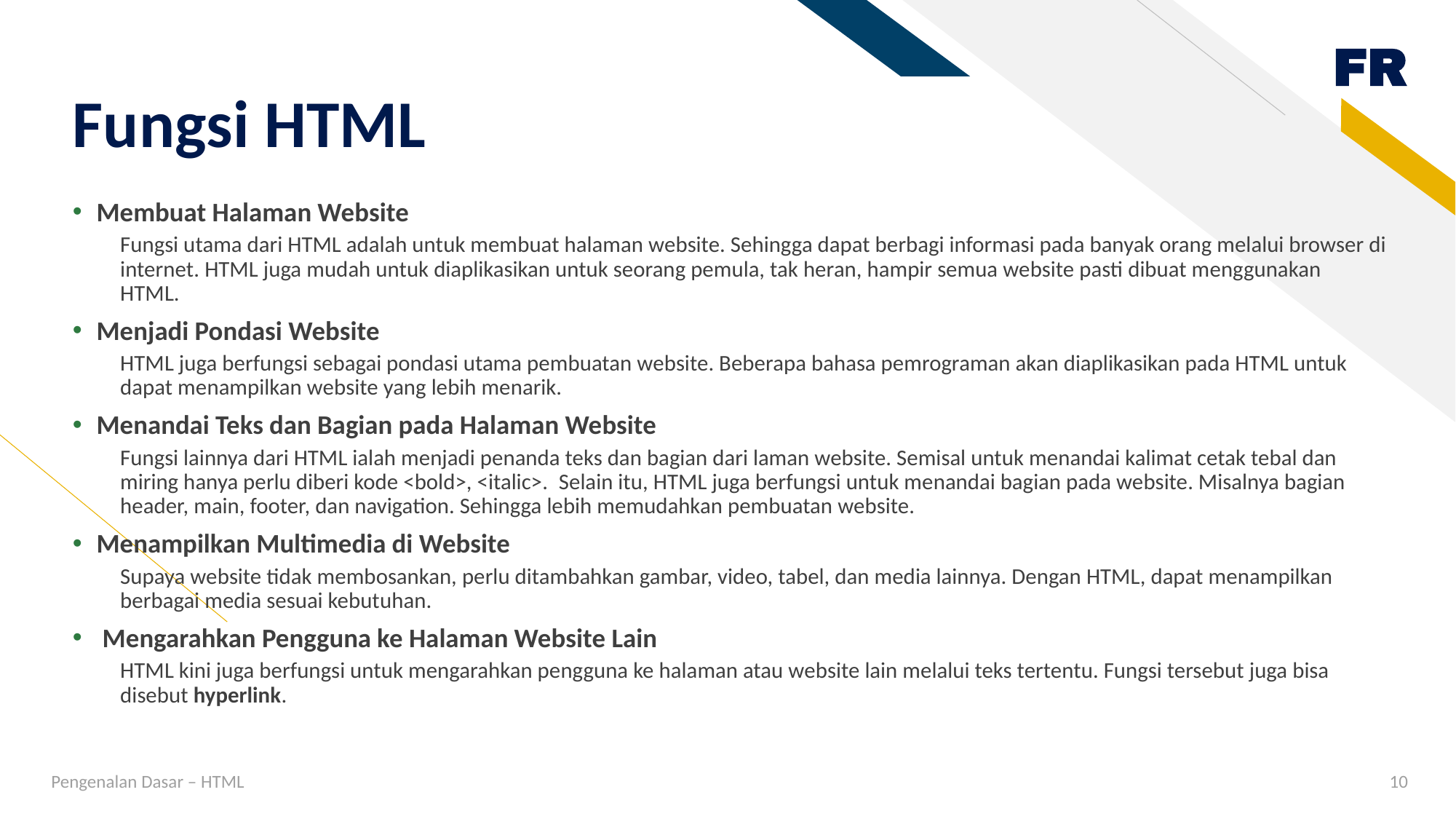

# Fungsi HTML
Membuat Halaman Website
	Fungsi utama dari HTML adalah untuk membuat halaman website. Sehingga dapat berbagi informasi pada banyak orang melalui browser di internet. HTML juga mudah untuk diaplikasikan untuk seorang pemula, tak heran, hampir semua website pasti dibuat menggunakan HTML.
Menjadi Pondasi Website
	HTML juga berfungsi sebagai pondasi utama pembuatan website. Beberapa bahasa pemrograman akan diaplikasikan pada HTML untuk dapat menampilkan website yang lebih menarik.
Menandai Teks dan Bagian pada Halaman Website
	Fungsi lainnya dari HTML ialah menjadi penanda teks dan bagian dari laman website. Semisal untuk menandai kalimat cetak tebal dan miring hanya perlu diberi kode <bold>, <italic>.  Selain itu, HTML juga berfungsi untuk menandai bagian pada website. Misalnya bagian header, main, footer, dan navigation. Sehingga lebih memudahkan pembuatan website.
Menampilkan Multimedia di Website
	Supaya website tidak membosankan, perlu ditambahkan gambar, video, tabel, dan media lainnya. Dengan HTML, dapat menampilkan berbagai media sesuai kebutuhan.
 Mengarahkan Pengguna ke Halaman Website Lain
	HTML kini juga berfungsi untuk mengarahkan pengguna ke halaman atau website lain melalui teks tertentu. Fungsi tersebut juga bisa disebut hyperlink.

Pengenalan Dasar – HTML
10